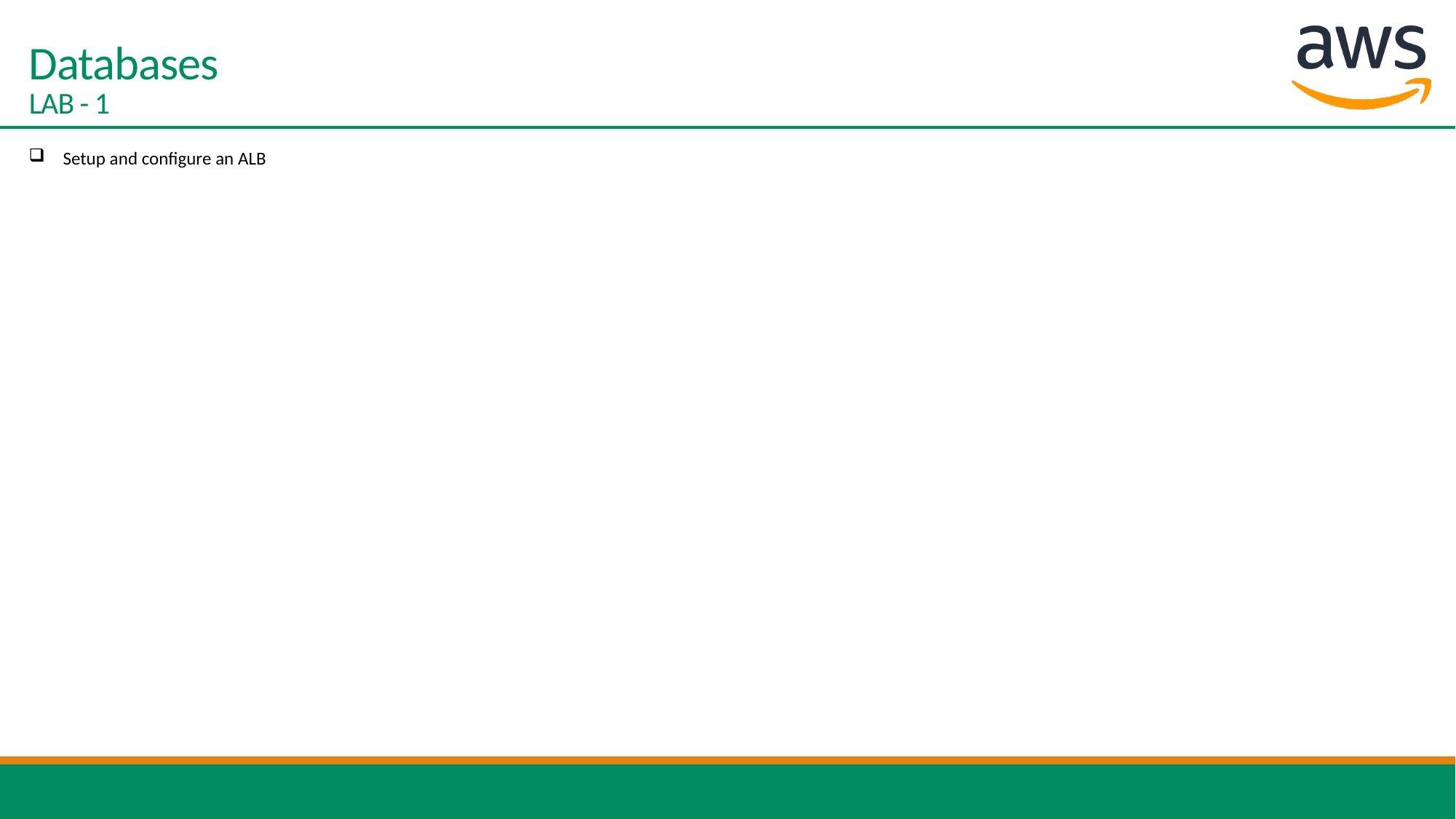

# Databases LAB - 1
Setup and configure an ALB